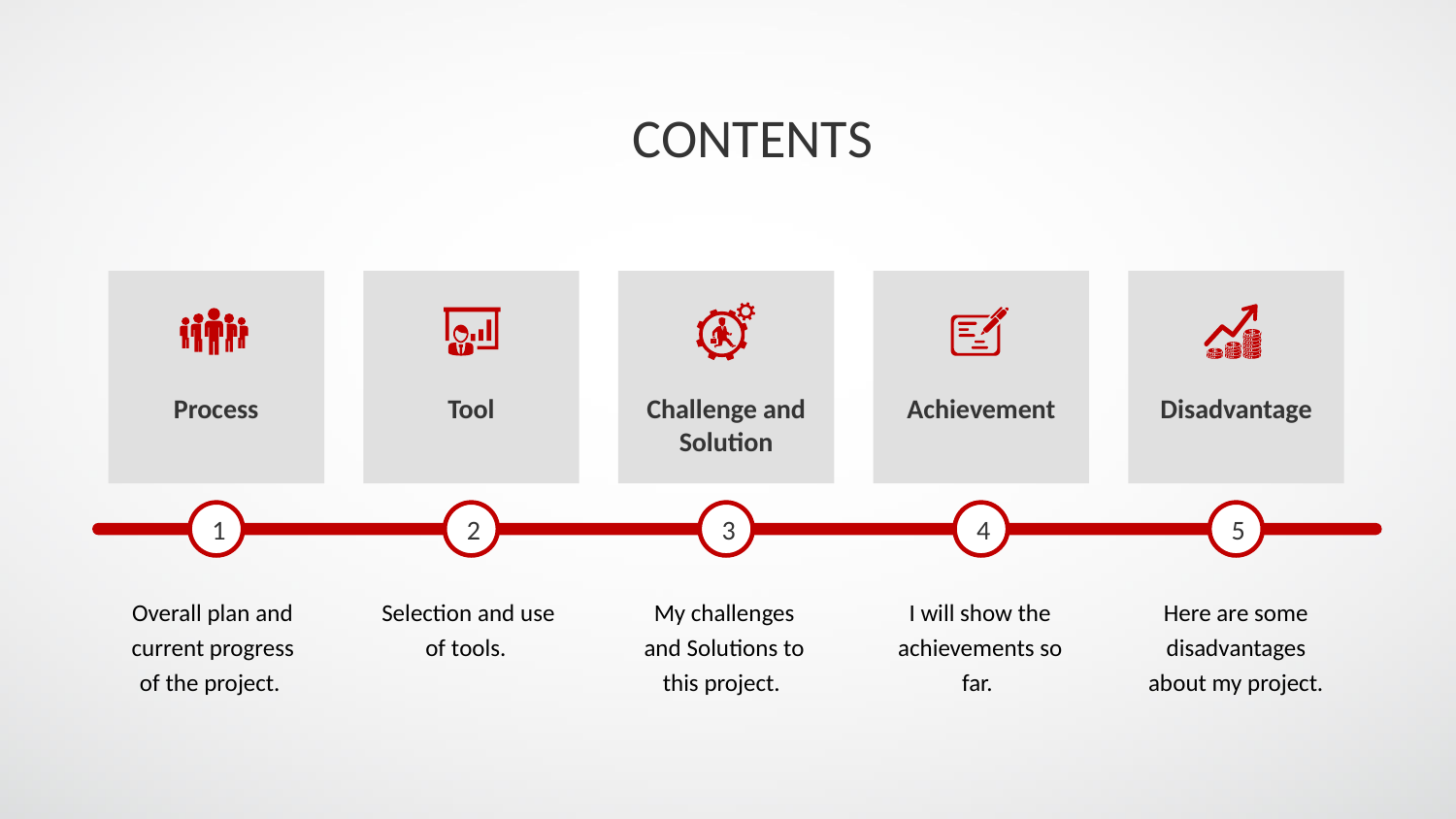

CONTENTS

Process

Tool

Challenge and Solution

Achievement

Disadvantage

1
2
3
4
5

Overall plan and current progress of the project.
Selection and use of tools.
My challenges and Solutions to this project.
I will show the achievements so far.
Here are some disadvantages about my project.